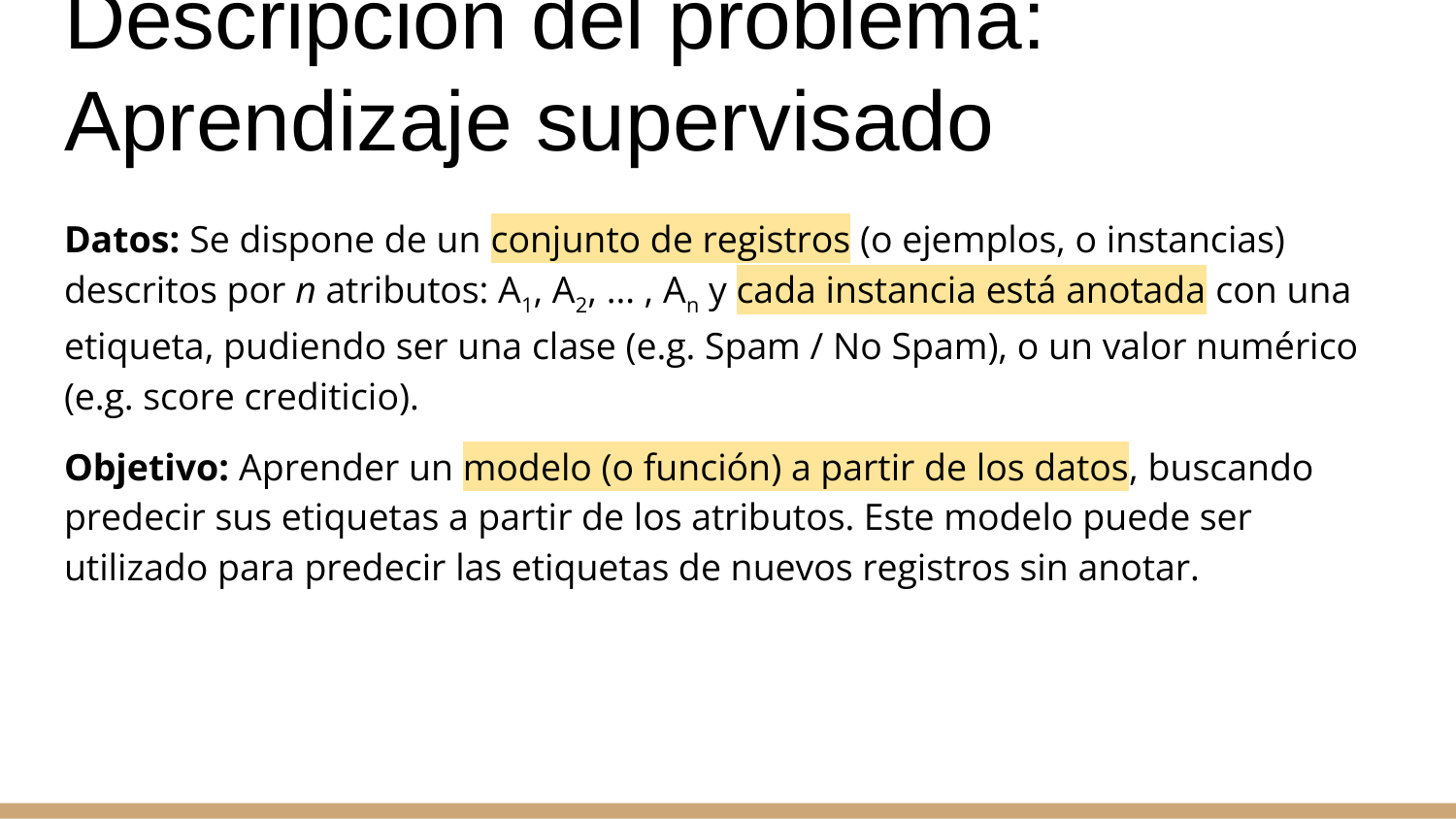

# Descripción del problema: Aprendizaje supervisado
Datos: Se dispone de un conjunto de registros (o ejemplos, o instancias) descritos por n atributos: A1, A2, ... , An y cada instancia está anotada con una etiqueta, pudiendo ser una clase (e.g. Spam / No Spam), o un valor numérico (e.g. score crediticio).
Objetivo: Aprender un modelo (o función) a partir de los datos, buscando predecir sus etiquetas a partir de los atributos. Este modelo puede ser utilizado para predecir las etiquetas de nuevos registros sin anotar.